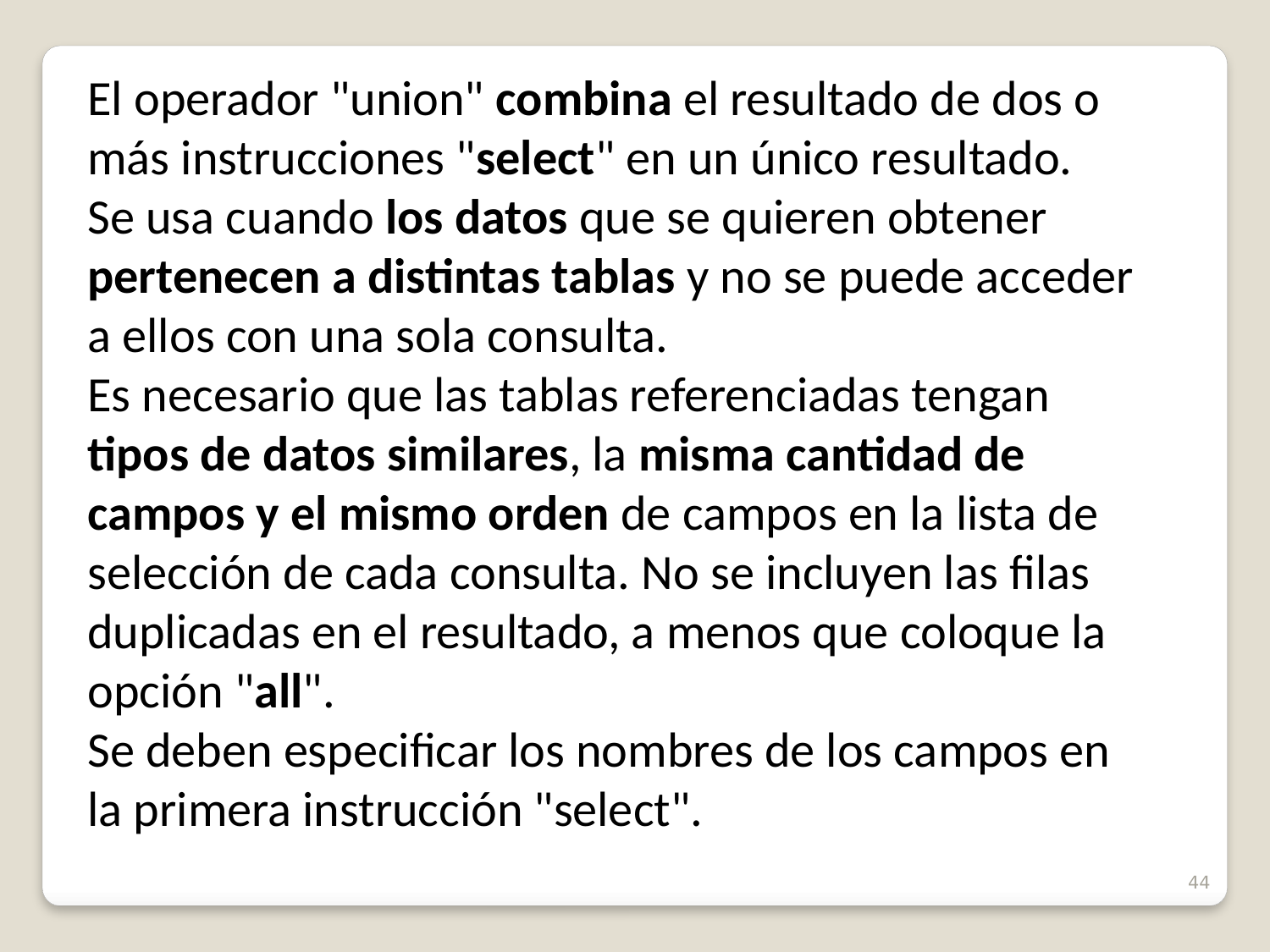

El operador "union" combina el resultado de dos o más instrucciones "select" en un único resultado.
Se usa cuando los datos que se quieren obtener pertenecen a distintas tablas y no se puede acceder a ellos con una sola consulta.
Es necesario que las tablas referenciadas tengan tipos de datos similares, la misma cantidad de campos y el mismo orden de campos en la lista de selección de cada consulta. No se incluyen las filas duplicadas en el resultado, a menos que coloque la opción "all".
Se deben especificar los nombres de los campos en la primera instrucción "select".
44